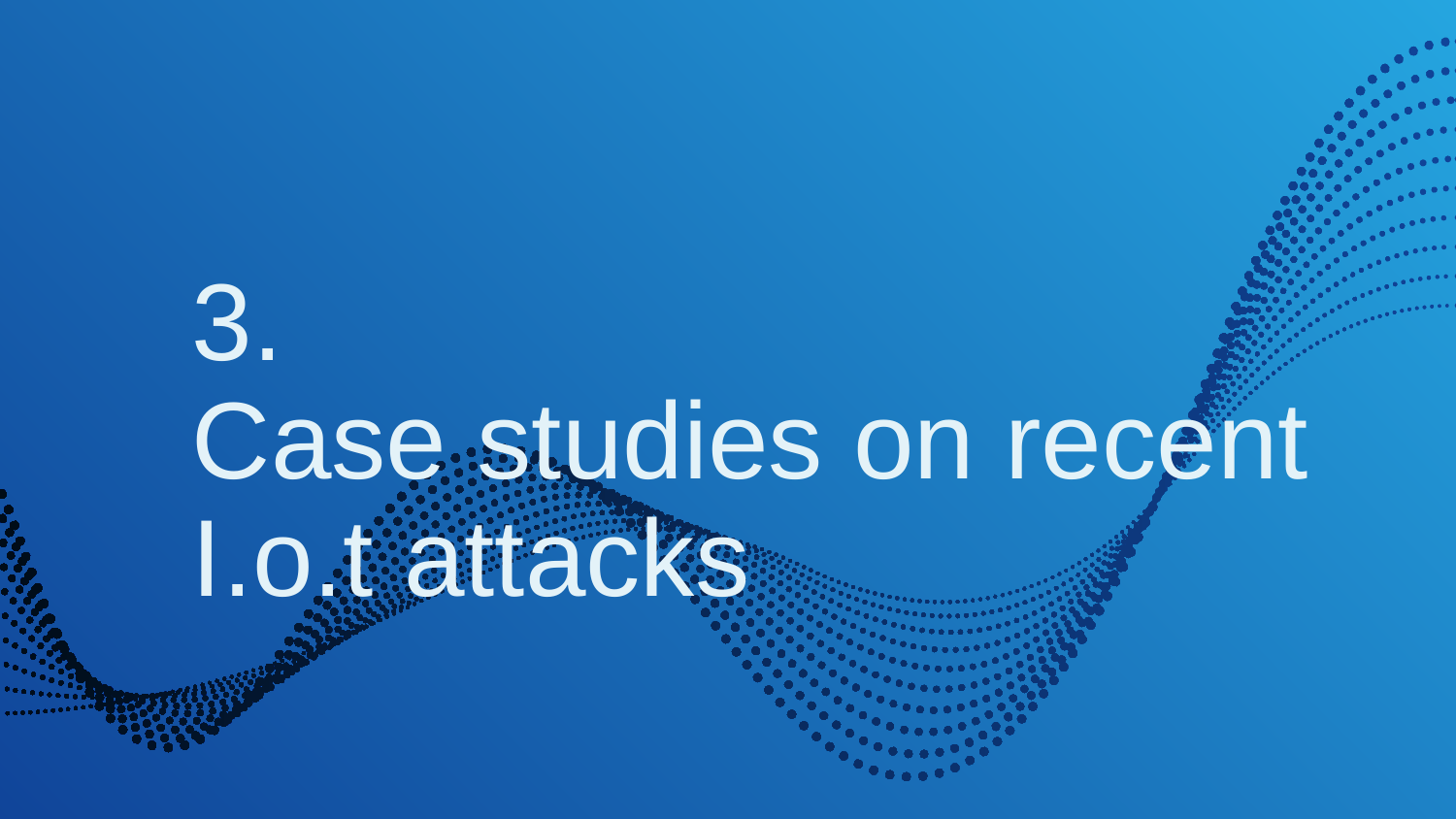

# 3. Case studies on recent I.o.t attacks